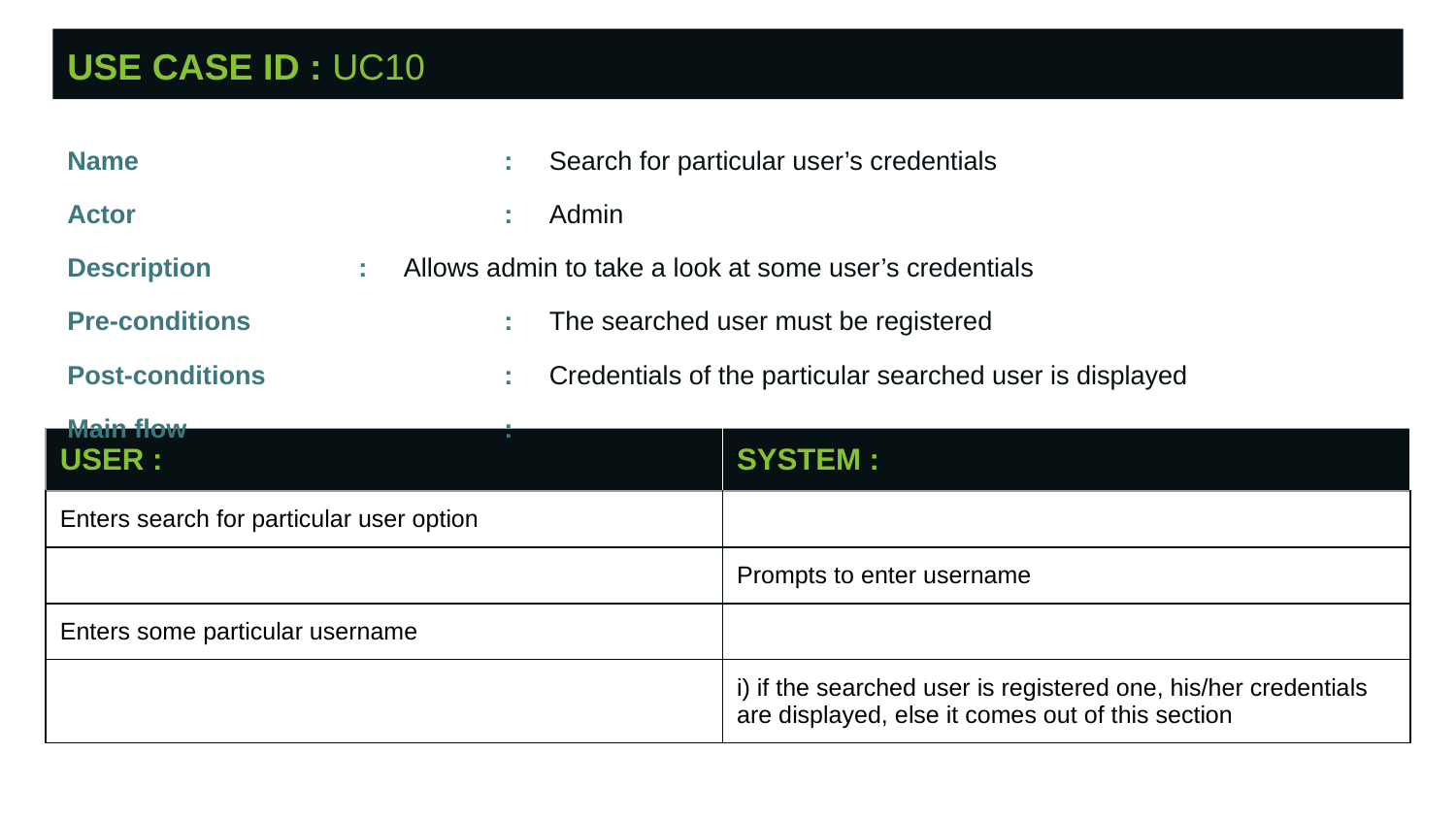

USE CASE ID : UC10
Name			:     Search for particular user’s credentials
Actor			:     Admin
Description		:     Allows admin to take a look at some user’s credentials
Pre-conditions		:     The searched user must be registered
Post-conditions		:     Credentials of the particular searched user is displayed
Main flow			:
| USER : | SYSTEM : |
| --- | --- |
| Enters search for particular user option |  |
|  | Prompts to enter username |
| Enters some particular username |  |
|  | i) if the searched user is registered one, his/her credentials are displayed, else it comes out of this section |